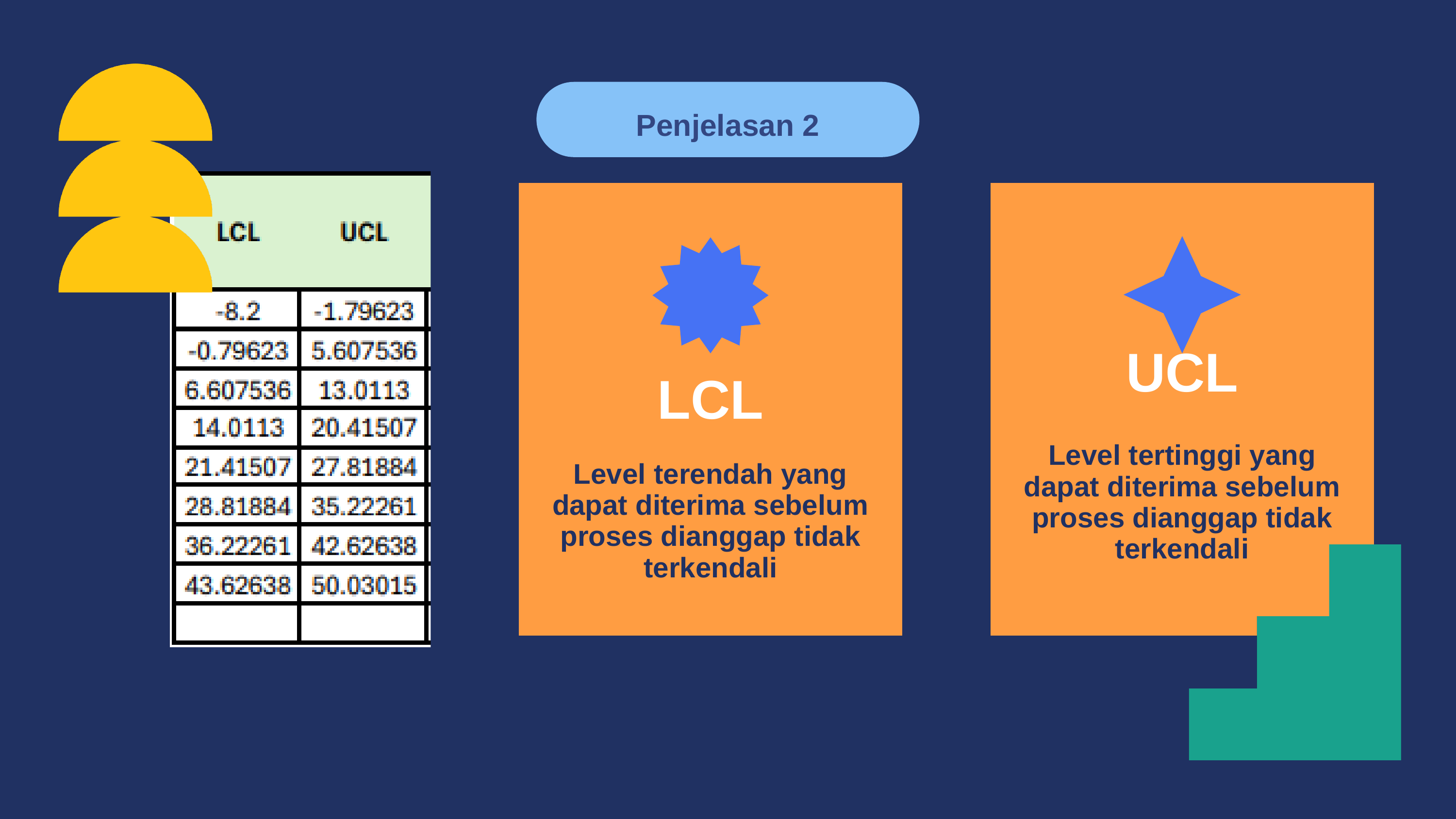

Penjelasan 2

LCL

Level terendah yang dapat diterima sebelum proses dianggap tidak terkendali

UCL

Level tertinggi yang dapat diterima sebelum proses dianggap tidak terkendali